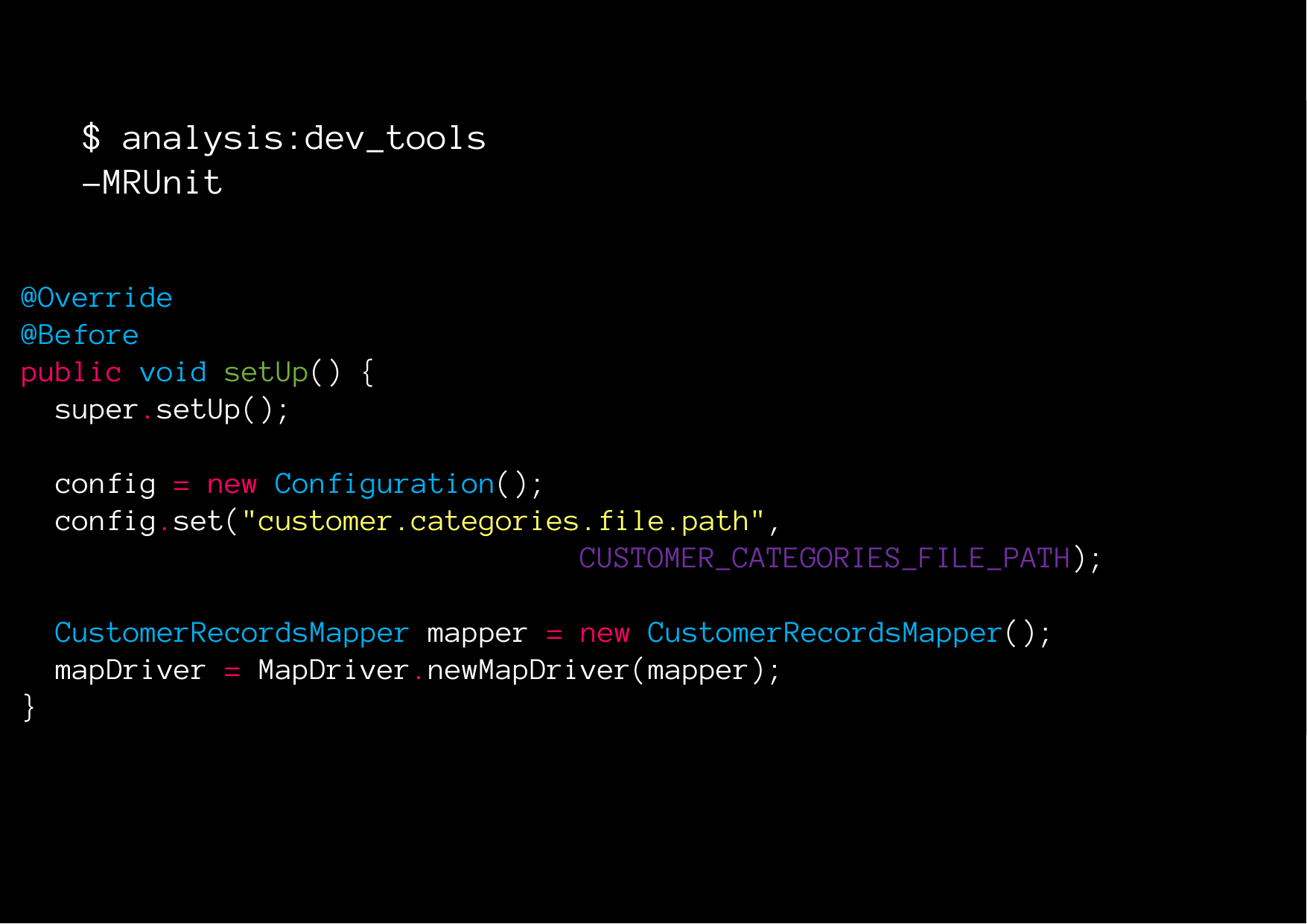

$ analysis:dev_tools
   -MRUnit

@Override
@Before
public void setUp() {
  super.setUp();

  config = new Configuration();
  config.set("customer.categories.file.path", 										CUSTOMER_CATEGORIES_FILE_PATH);

  CustomerRecordsMapper mapper = new CustomerRecordsMapper();
  mapDriver = MapDriver.newMapDriver(mapper);
}